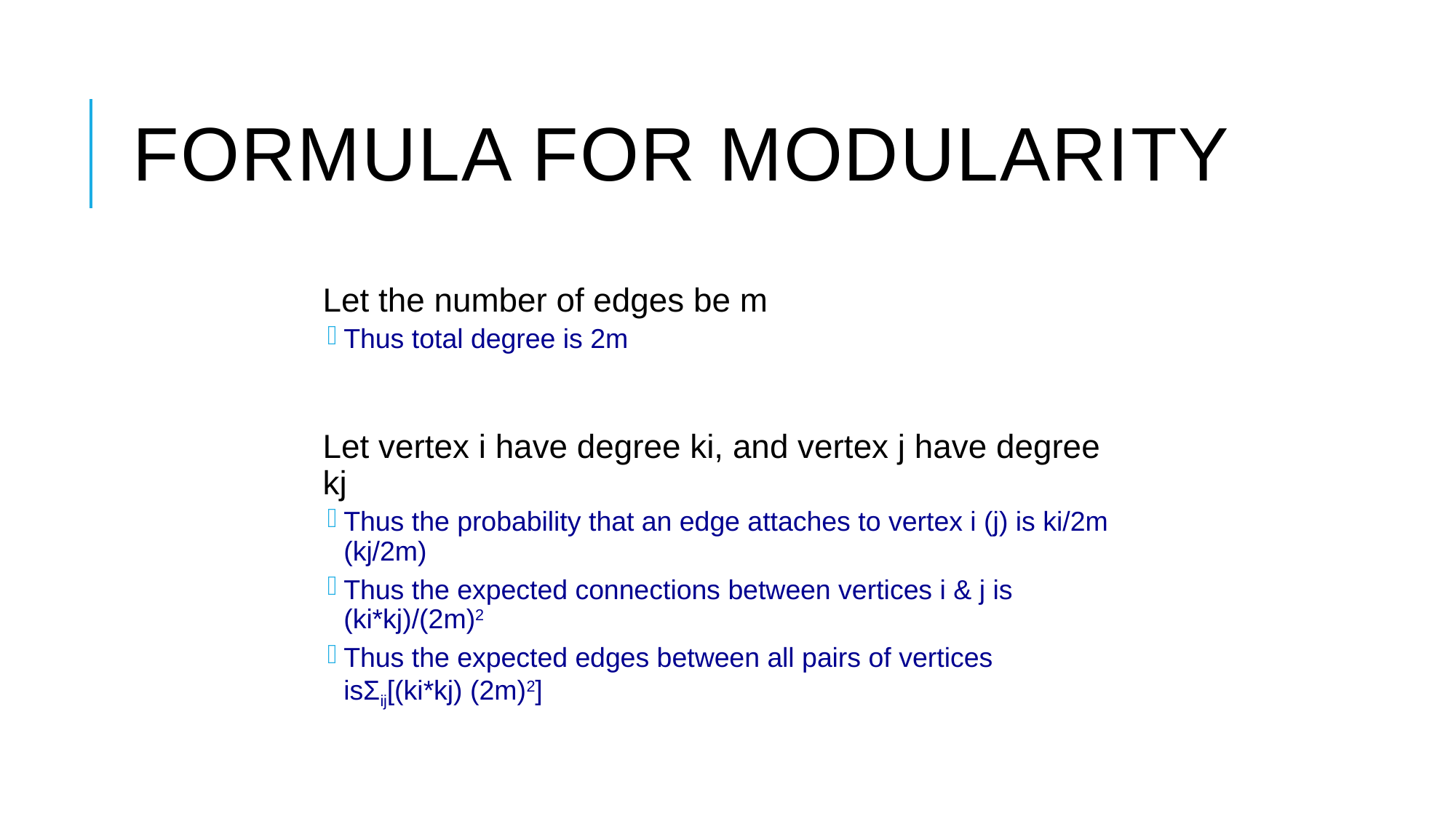

# Formula for Modularity
Let the number of edges be m
Thus total degree is 2m

Let vertex i have degree ki, and vertex j have degree kj
Thus the probability that an edge attaches to vertex i (j) is ki/2m (kj/2m)
Thus the expected connections between vertices i & j is (ki*kj)/(2m)2
Thus the expected edges between all pairs of vertices isΣij[(ki*kj) (2m)2]